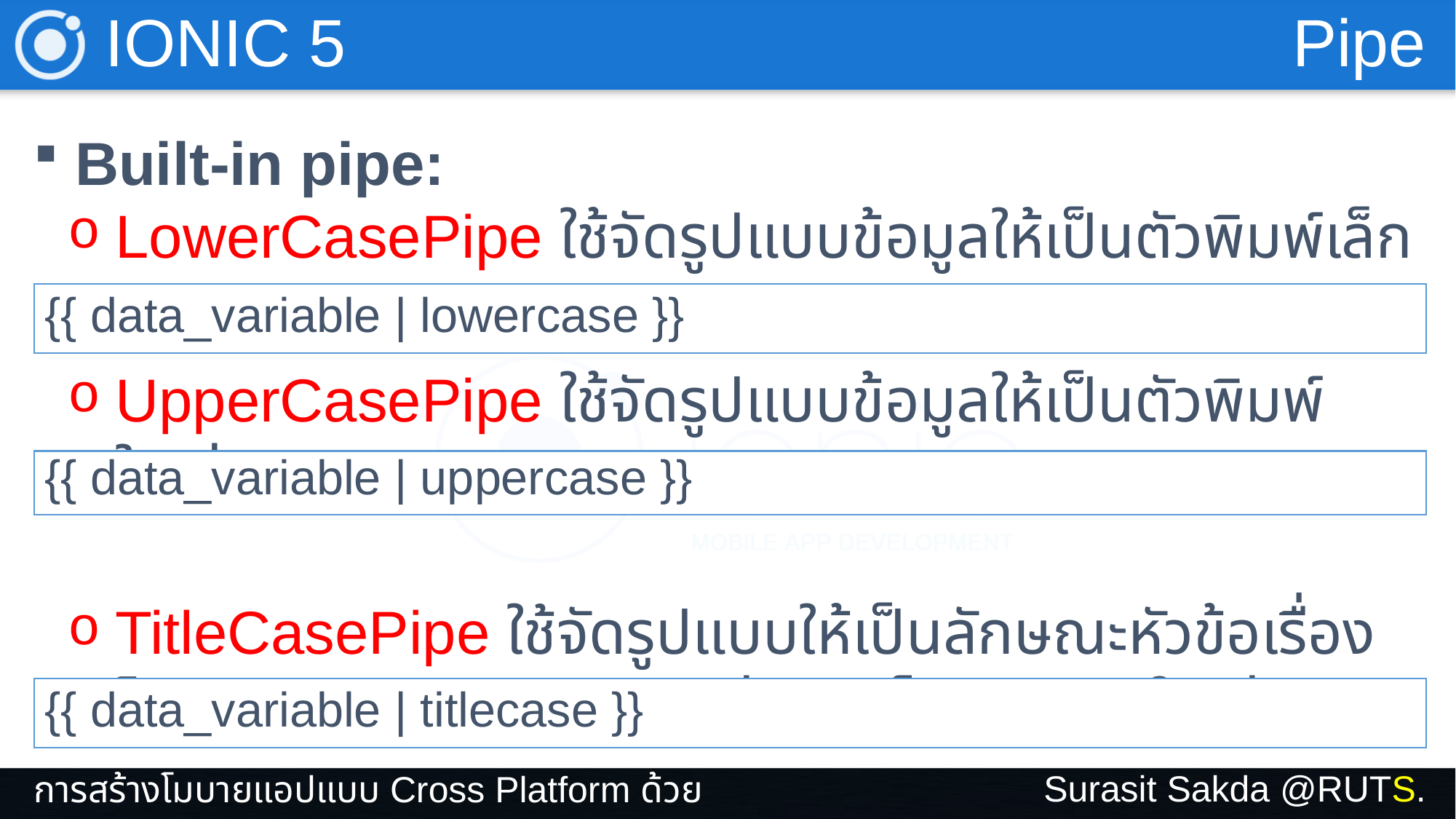

IONIC 5
Pipe
Built-in pipe:
LowerCasePipe ใช้จัดรูปแบบข้อมูลให้เป็นตัวพิมพ์เล็ก

UpperCasePipe ใช้จัดรูปแบบข้อมูลให้เป็นตัวพิมพ์ใหญ่

TitleCasePipe ใช้จัดรูปแบบให้เป็นลักษณะหัวข้อเรื่องโดยตัวอักษรตัวแรกของแต่ละคำเป็นตัวพิมพ์ใหญ่
{{ data_variable | lowercase }}
{{ data_variable | uppercase }}
{{ data_variable | titlecase }}
Surasit Sakda @RUTS.
การสร้างโมบายแอปแบบ Cross Platform ด้วย IONIC 5